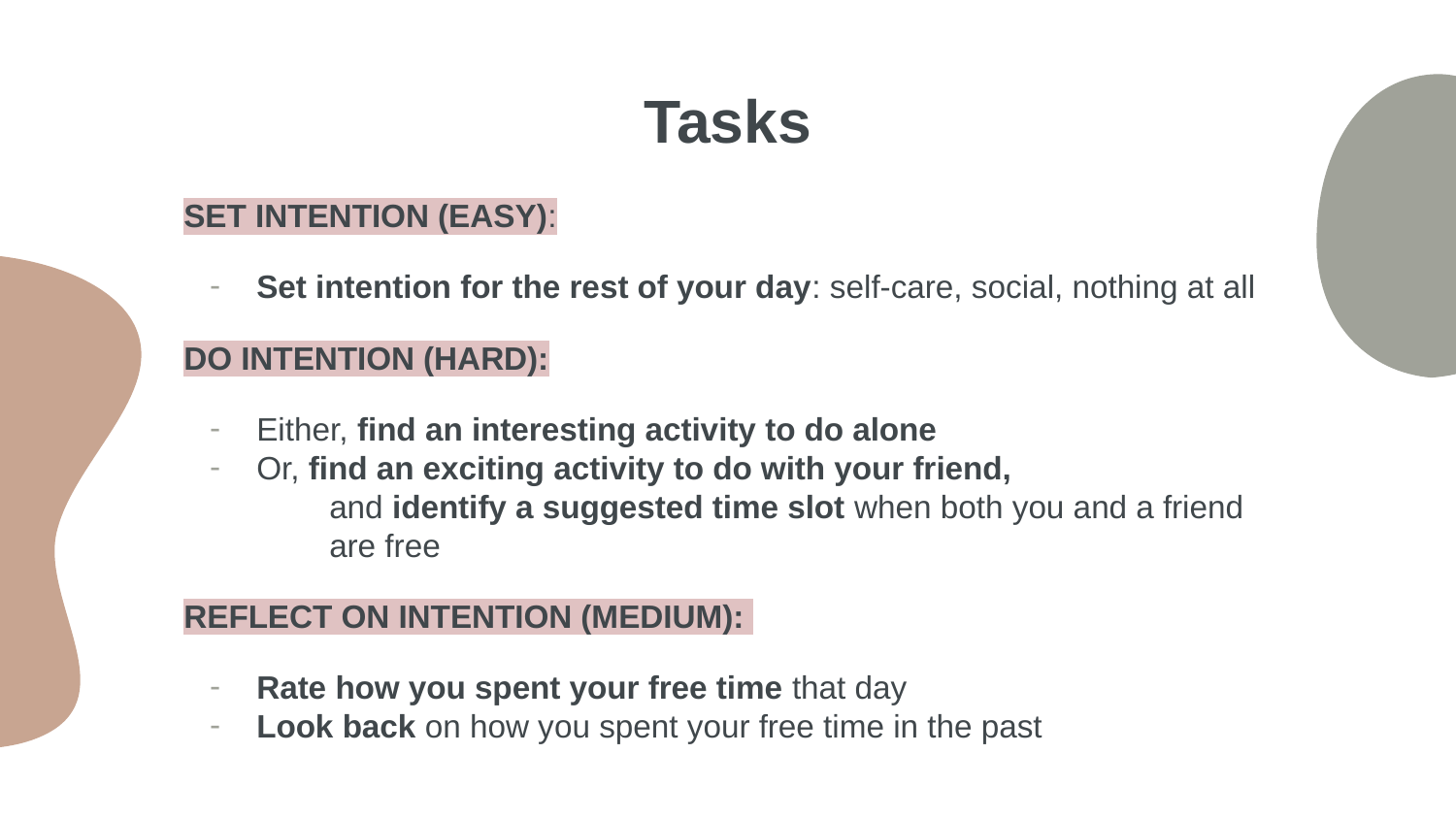

# Tasks
SET INTENTION (EASY):
Set intention for the rest of your day: self-care, social, nothing at all
DO INTENTION (HARD):
Either, find an interesting activity to do alone
Or, find an exciting activity to do with your friend,
and identify a suggested time slot when both you and a friend are free
REFLECT ON INTENTION (MEDIUM):
Rate how you spent your free time that day
Look back on how you spent your free time in the past